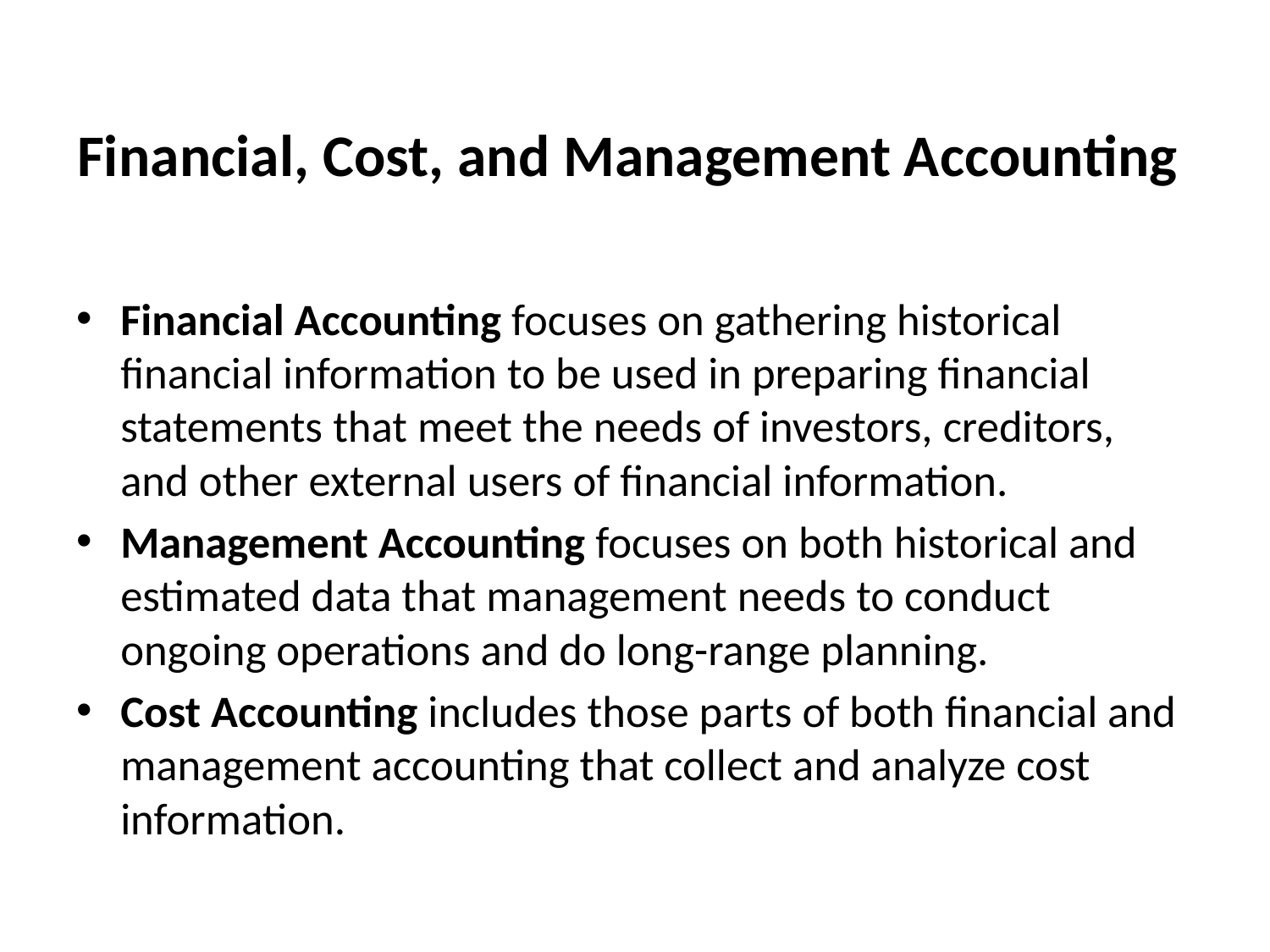

# Financial, Cost, and Management Accounting

Financial Accounting focuses on gathering historical financial information to be used in preparing financial statements that meet the needs of investors, creditors, and other external users of financial information.
Management Accounting focuses on both historical and estimated data that management needs to conduct ongoing operations and do long-range planning.
Cost Accounting includes those parts of both financial and management accounting that collect and analyze cost information.